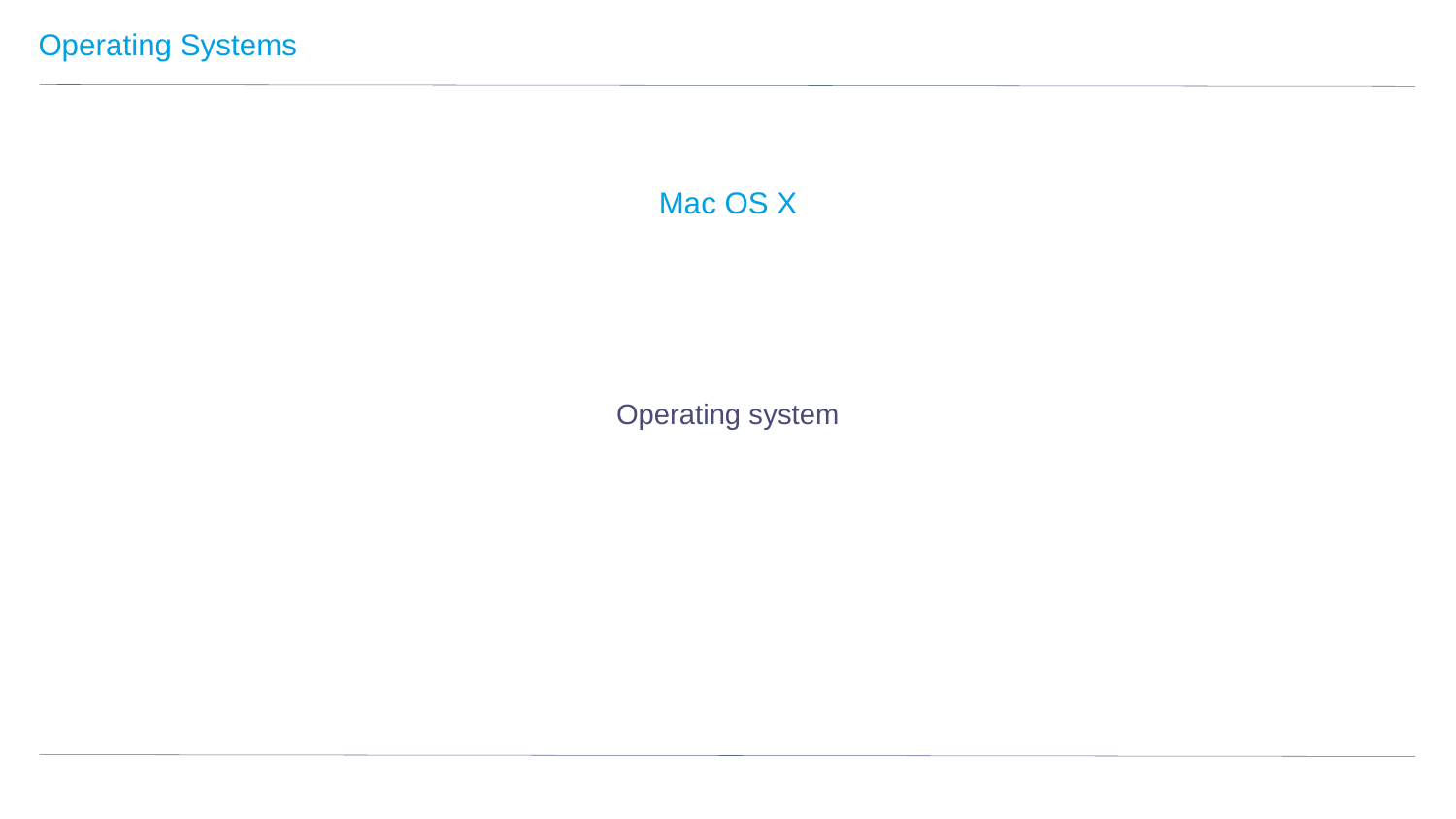

# Operating Systems
Mac OS X
Operating system